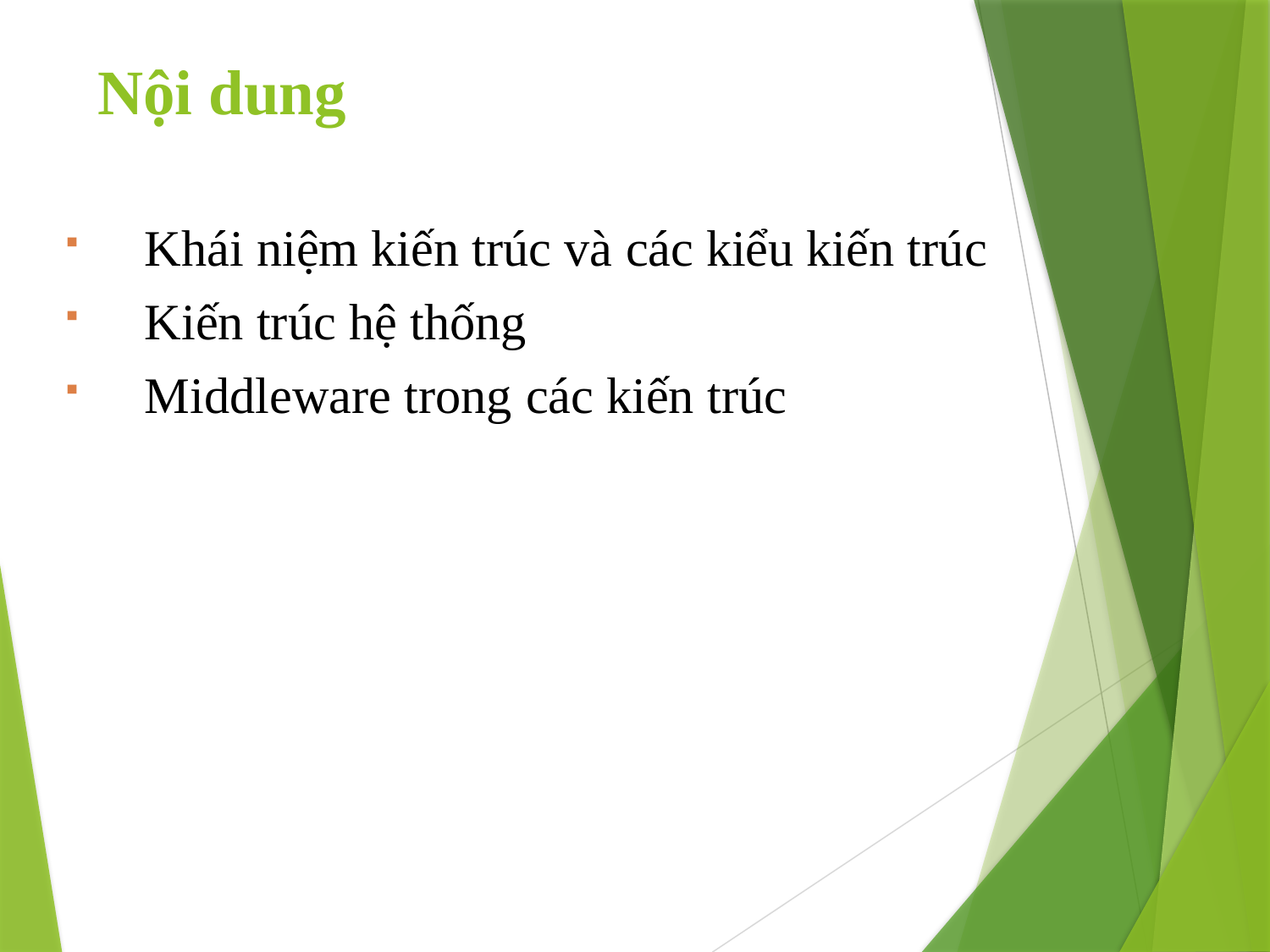

# Nội dung
2
Khái niệm kiến trúc và các kiểu kiến trúc
Kiến trúc hệ thống
Middleware trong các kiến trúc